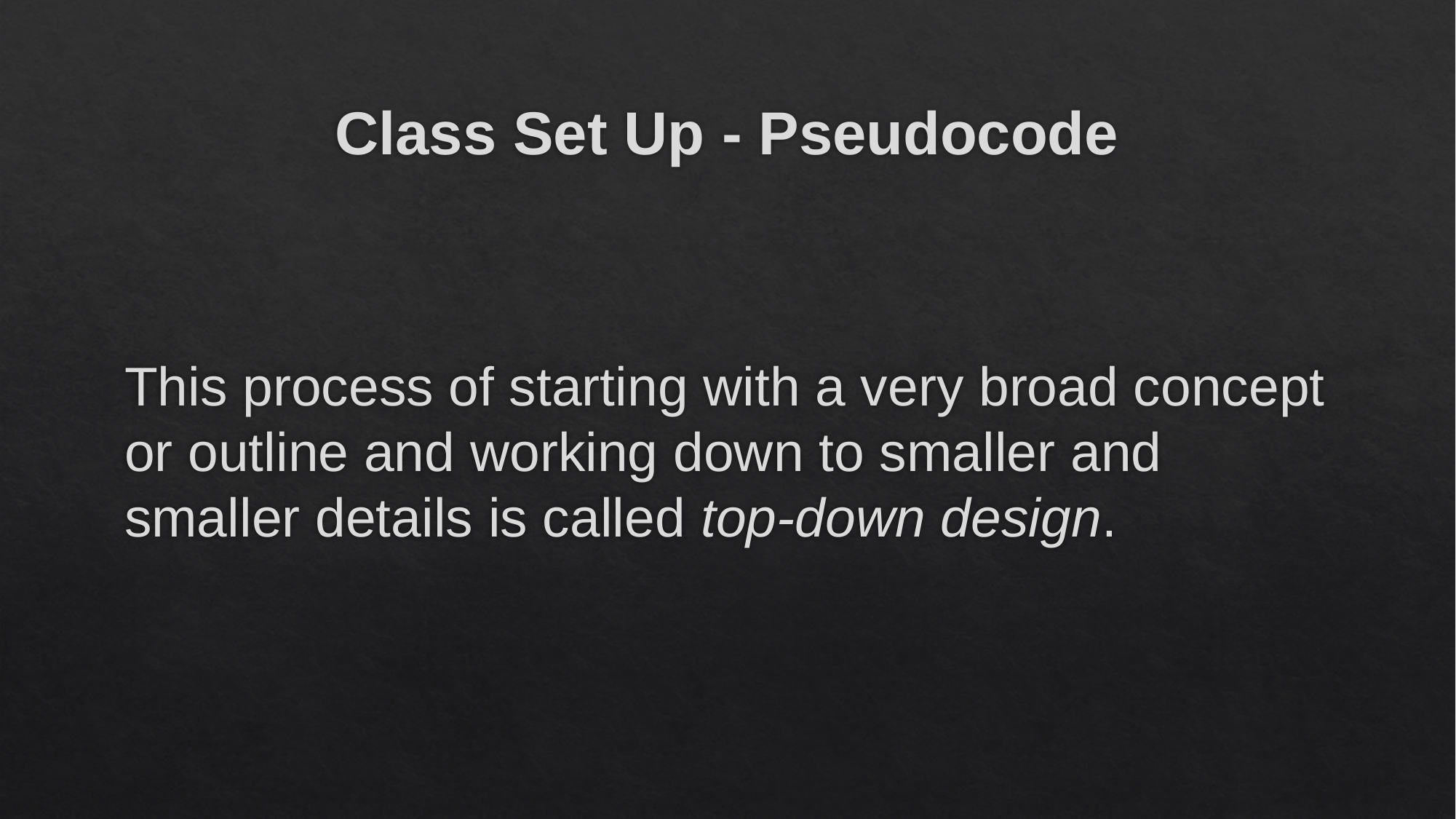

# Class Set Up - Pseudocode
This process of starting with a very broad concept or outline and working down to smaller and smaller details is called top-down design.